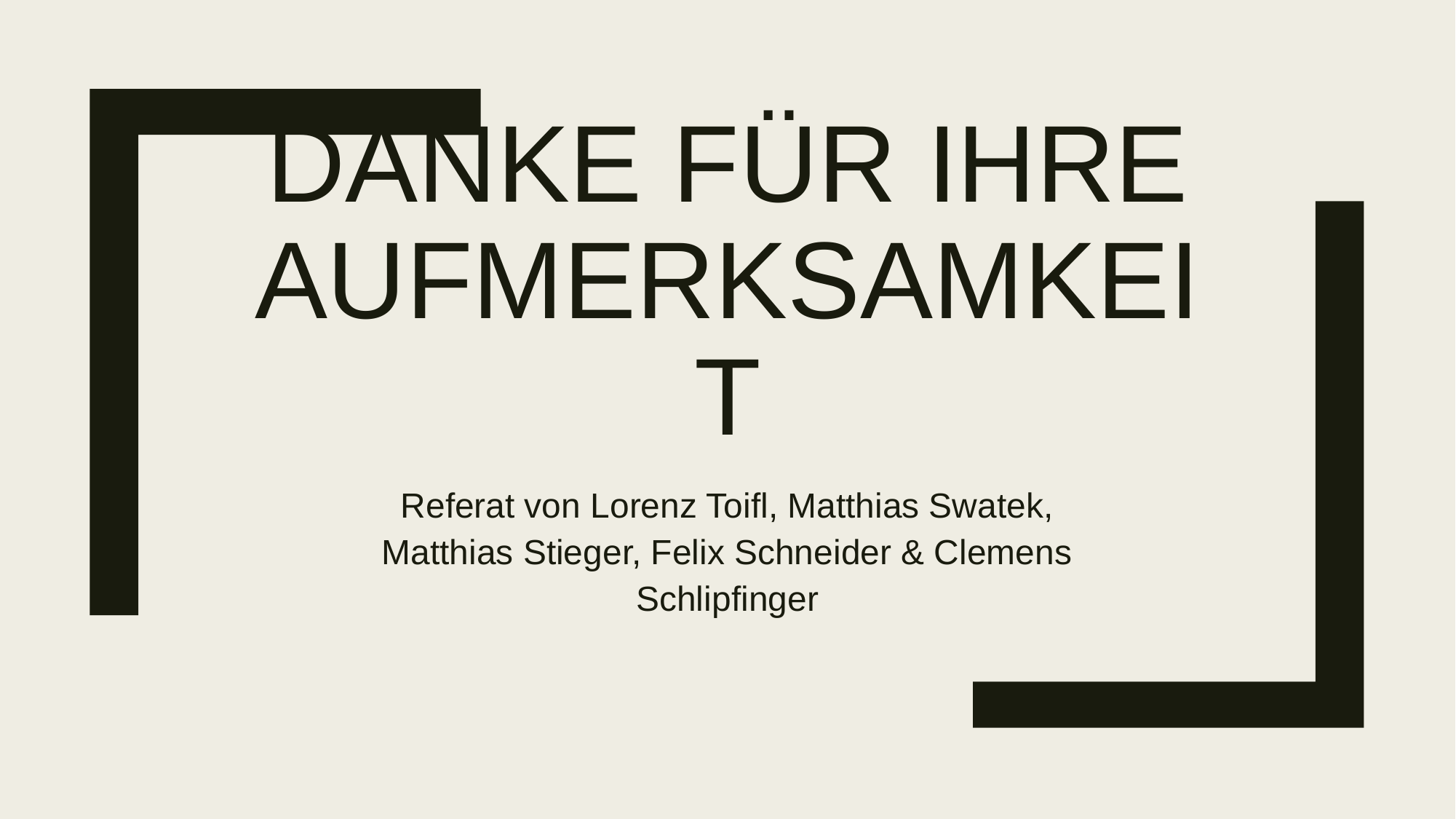

# Danke für ihre Aufmerksamkeit
Referat von Lorenz Toifl, Matthias Swatek, Matthias Stieger, Felix Schneider & Clemens Schlipfinger